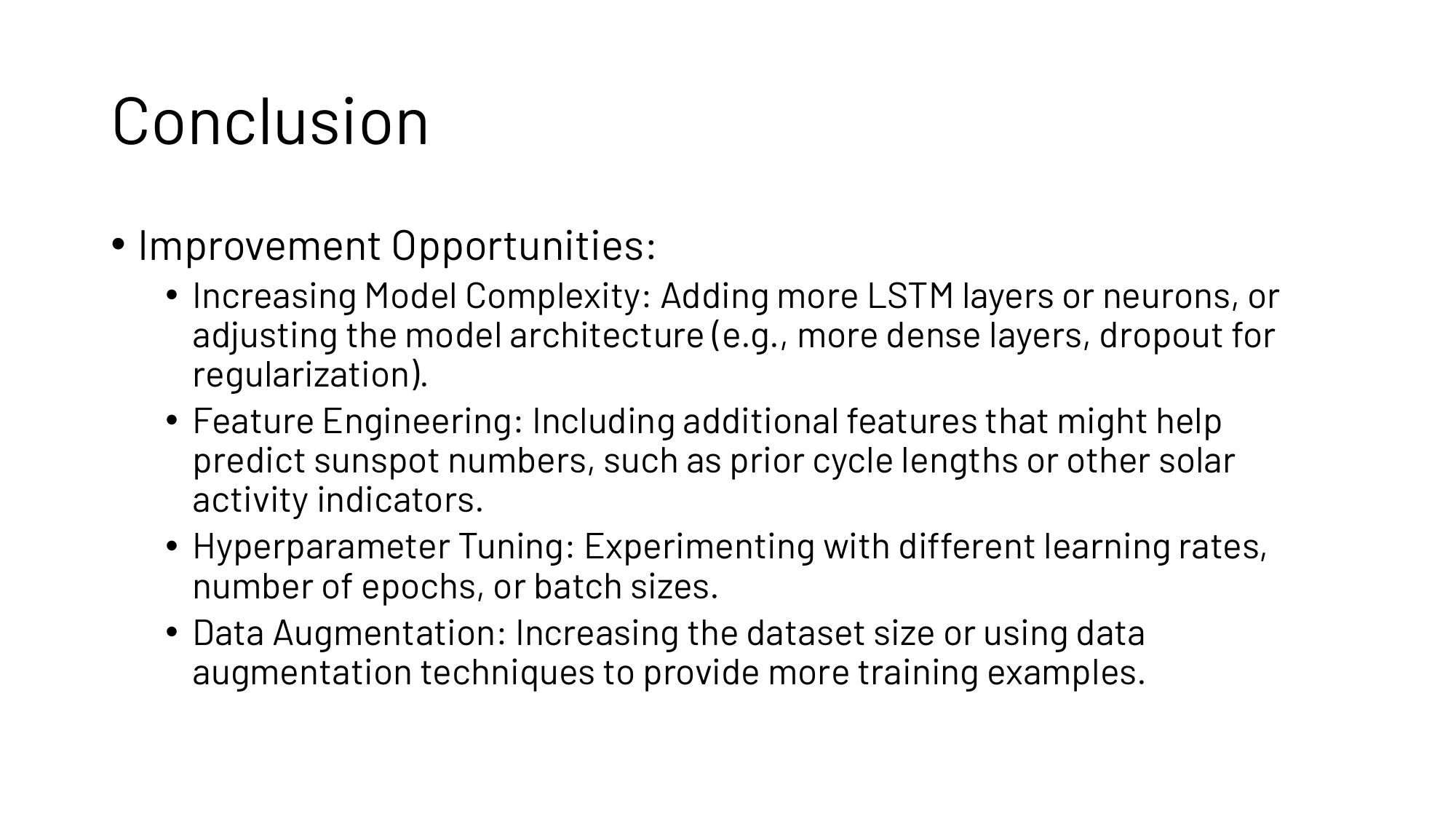

# Conclusion
Improvement Opportunities:
Increasing Model Complexity: Adding more LSTM layers or neurons, or adjusting the model architecture (e.g., more dense layers, dropout for regularization).
Feature Engineering: Including additional features that might help predict sunspot numbers, such as prior cycle lengths or other solar activity indicators.
Hyperparameter Tuning: Experimenting with different learning rates, number of epochs, or batch sizes.
Data Augmentation: Increasing the dataset size or using data augmentation techniques to provide more training examples.